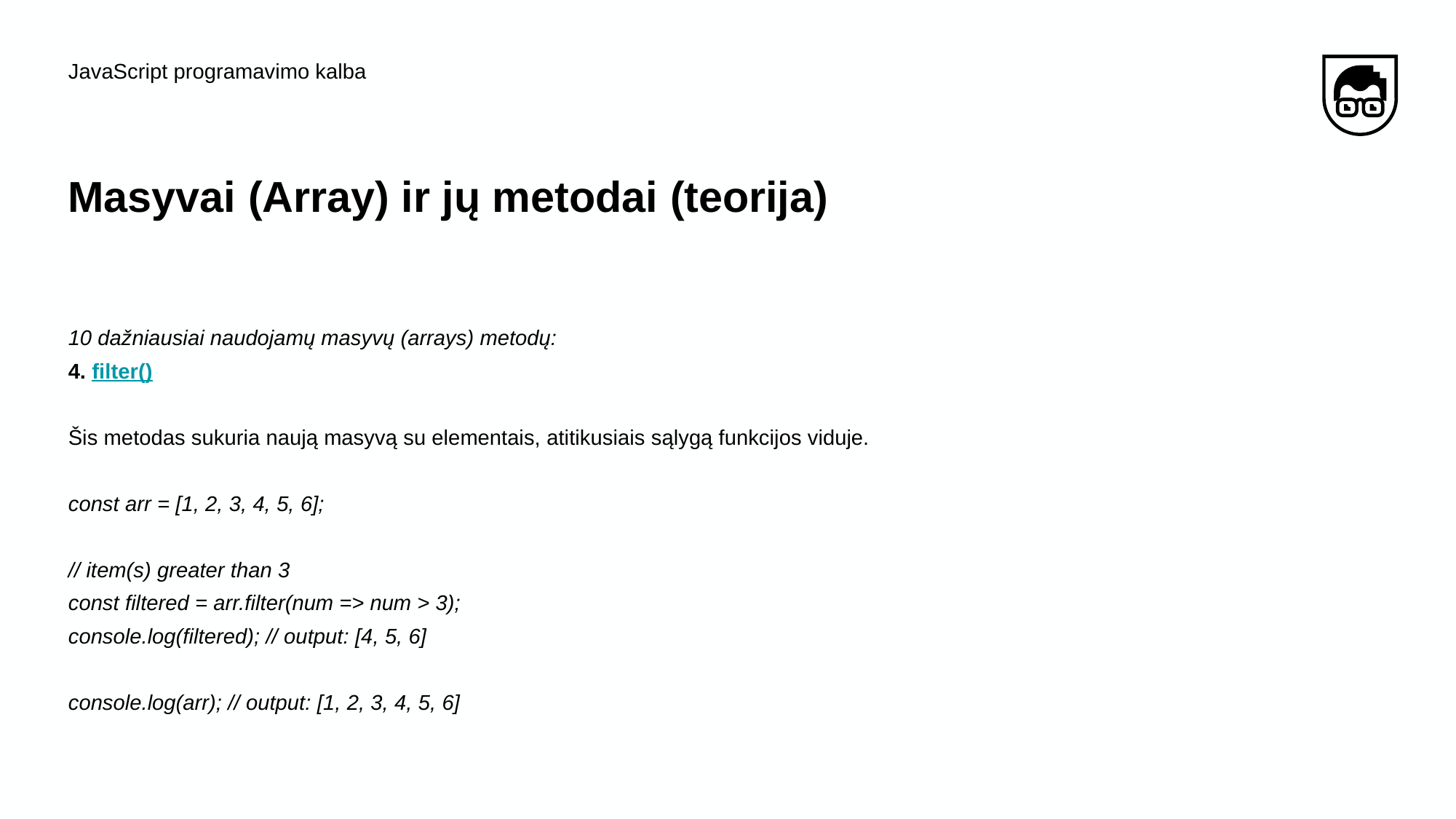

JavaScript programavimo kalba
# Masyvai​ (Array) ​ir​ ​jų​ ​metodai (teorija)
10 dažniausiai naudojamų masyvų (arrays) metodų:
4. filter()

Šis metodas sukuria naują masyvą su elementais, atitikusiais sąlygą funkcijos viduje.

const arr = [1, 2, 3, 4, 5, 6];

// item(s) greater than 3
const filtered = arr.filter(num => num > 3);
console.log(filtered); // output: [4, 5, 6]

console.log(arr); // output: [1, 2, 3, 4, 5, 6]